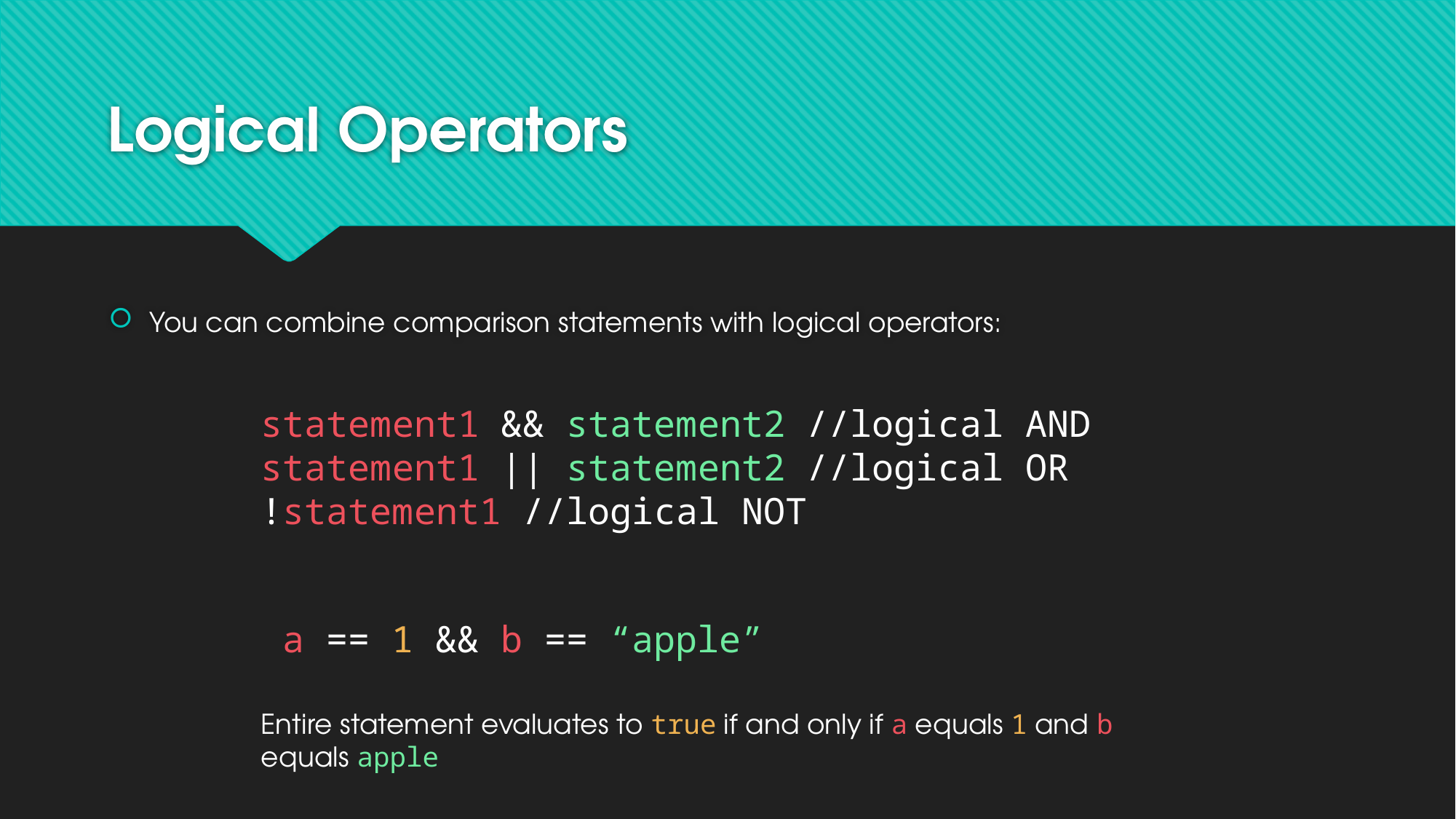

# Logical Operators
You can combine comparison statements with logical operators:
statement1 && statement2 //logical AND
statement1 || statement2 //logical OR
!statement1 //logical NOT
 a == 1 && b == “apple”
Entire statement evaluates to true if and only if a equals 1 and b equals apple